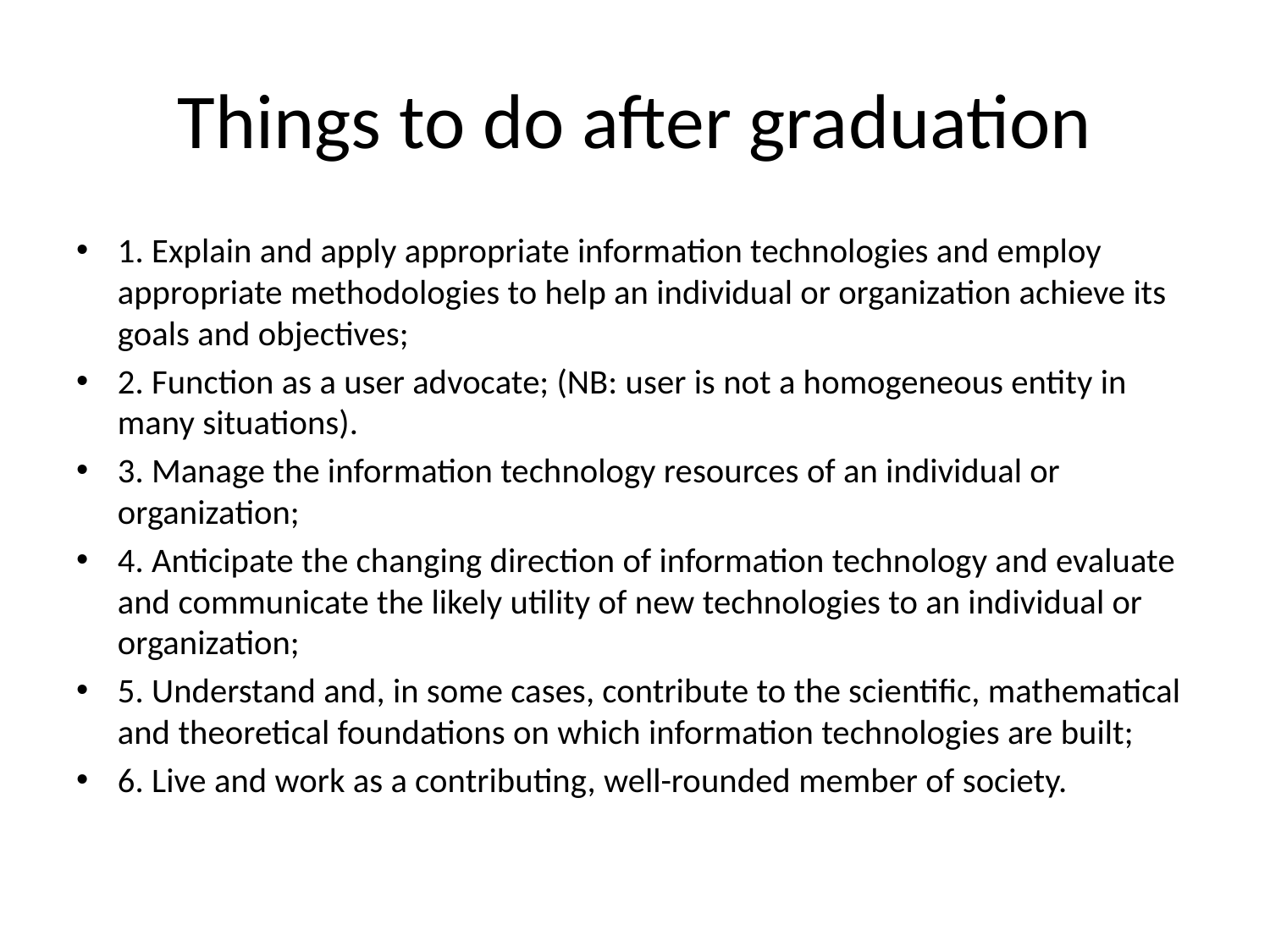

# Things to do after graduation
1. Explain and apply appropriate information technologies and employ appropriate methodologies to help an individual or organization achieve its goals and objectives;
2. Function as a user advocate; (NB: user is not a homogeneous entity in many situations).
3. Manage the information technology resources of an individual or organization;
4. Anticipate the changing direction of information technology and evaluate and communicate the likely utility of new technologies to an individual or organization;
5. Understand and, in some cases, contribute to the scientific, mathematical and theoretical foundations on which information technologies are built;
6. Live and work as a contributing, well-rounded member of society.